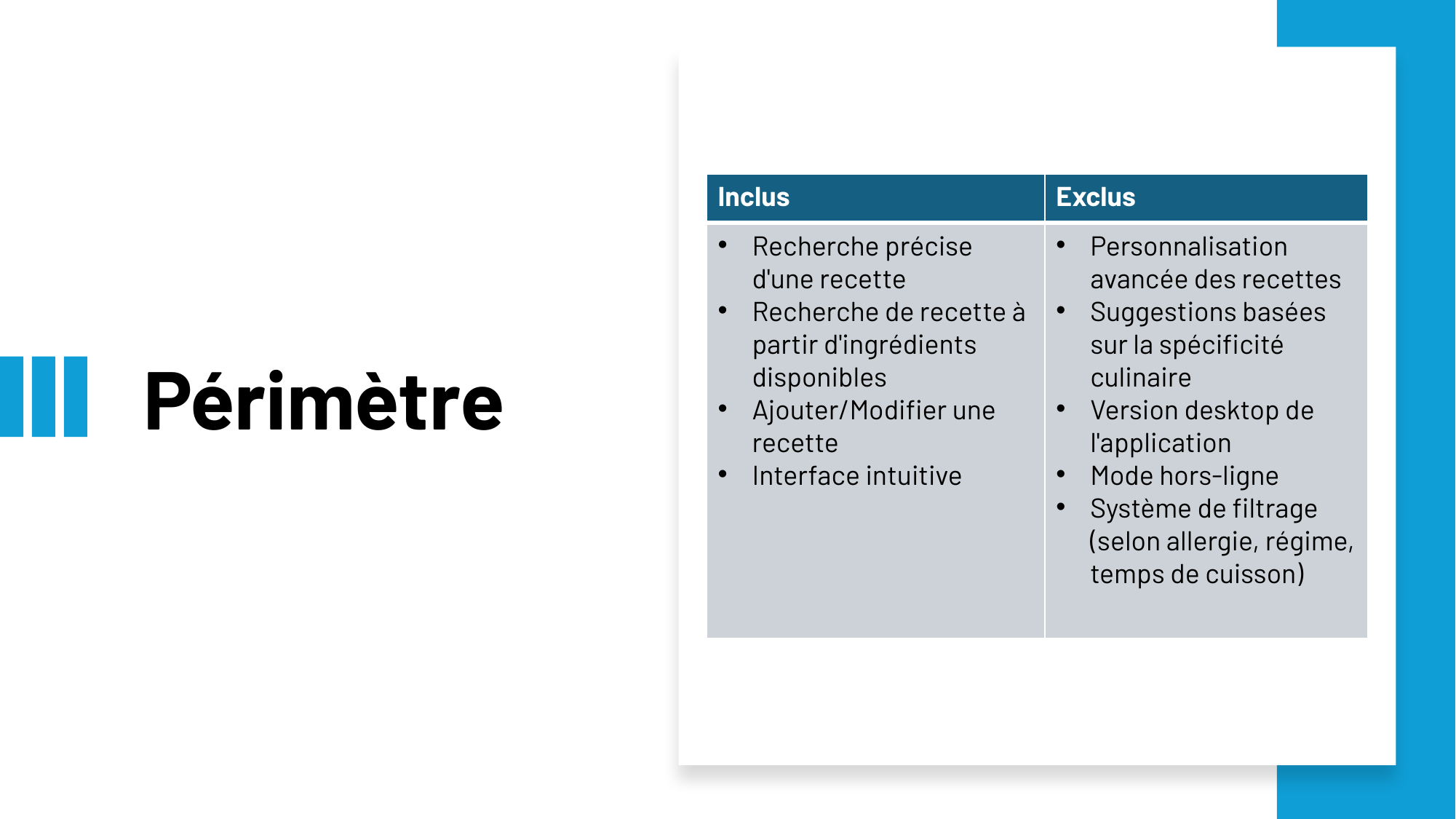

| Inclus | Exclus |
| --- | --- |
| Recherche précise d'une recette Recherche de recette à partir d'ingrédients disponibles Ajouter/Modifier une recette Interface intuitive | Personnalisation avancée des recettes Suggestions basées sur la spécificité culinaire Version desktop de l'application Mode hors-ligne Système de filtrage (selon allergie, régime, temps de cuisson) |
Périmètre